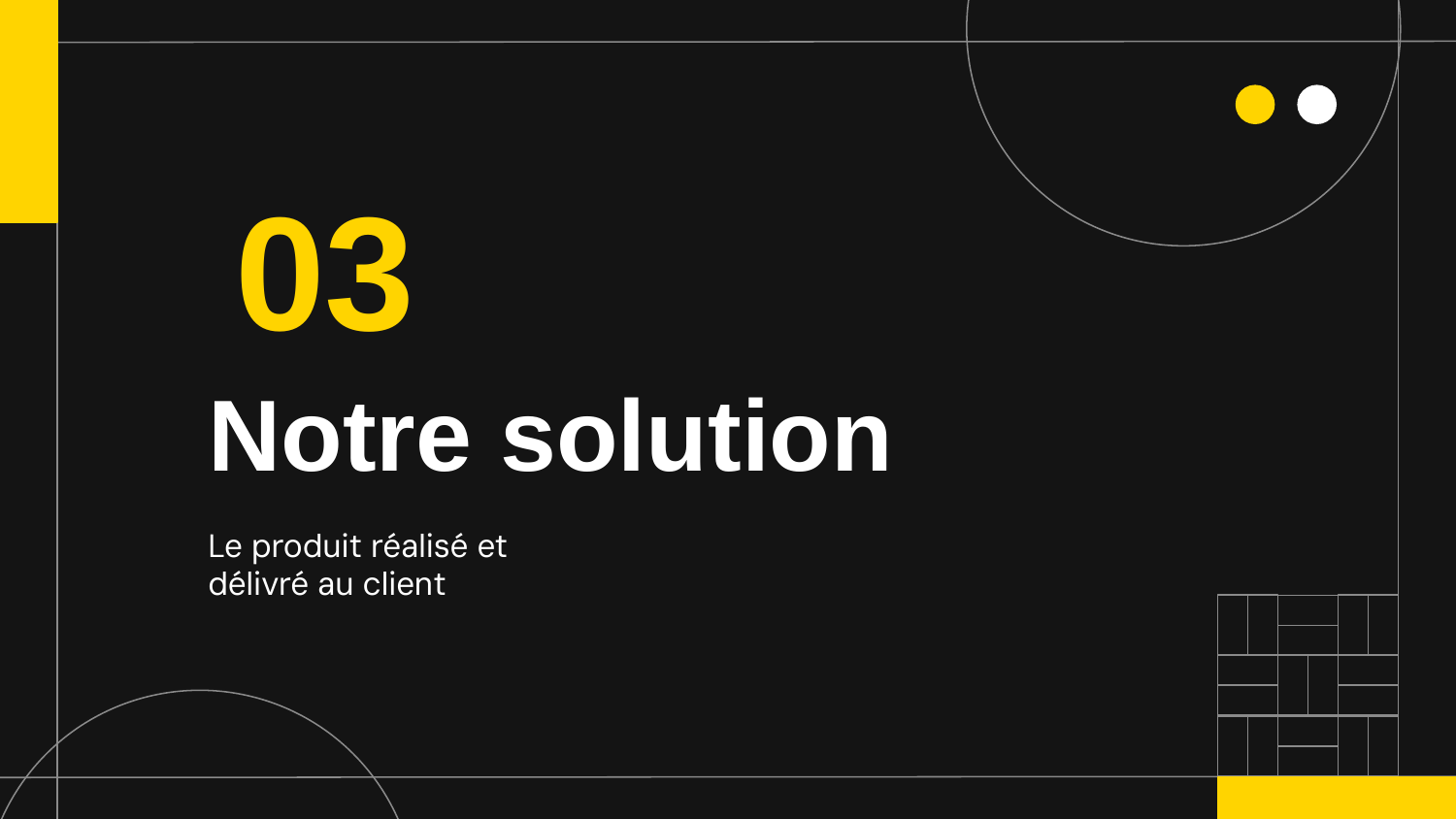

03
# Notre solution
Le produit réalisé et délivré au client